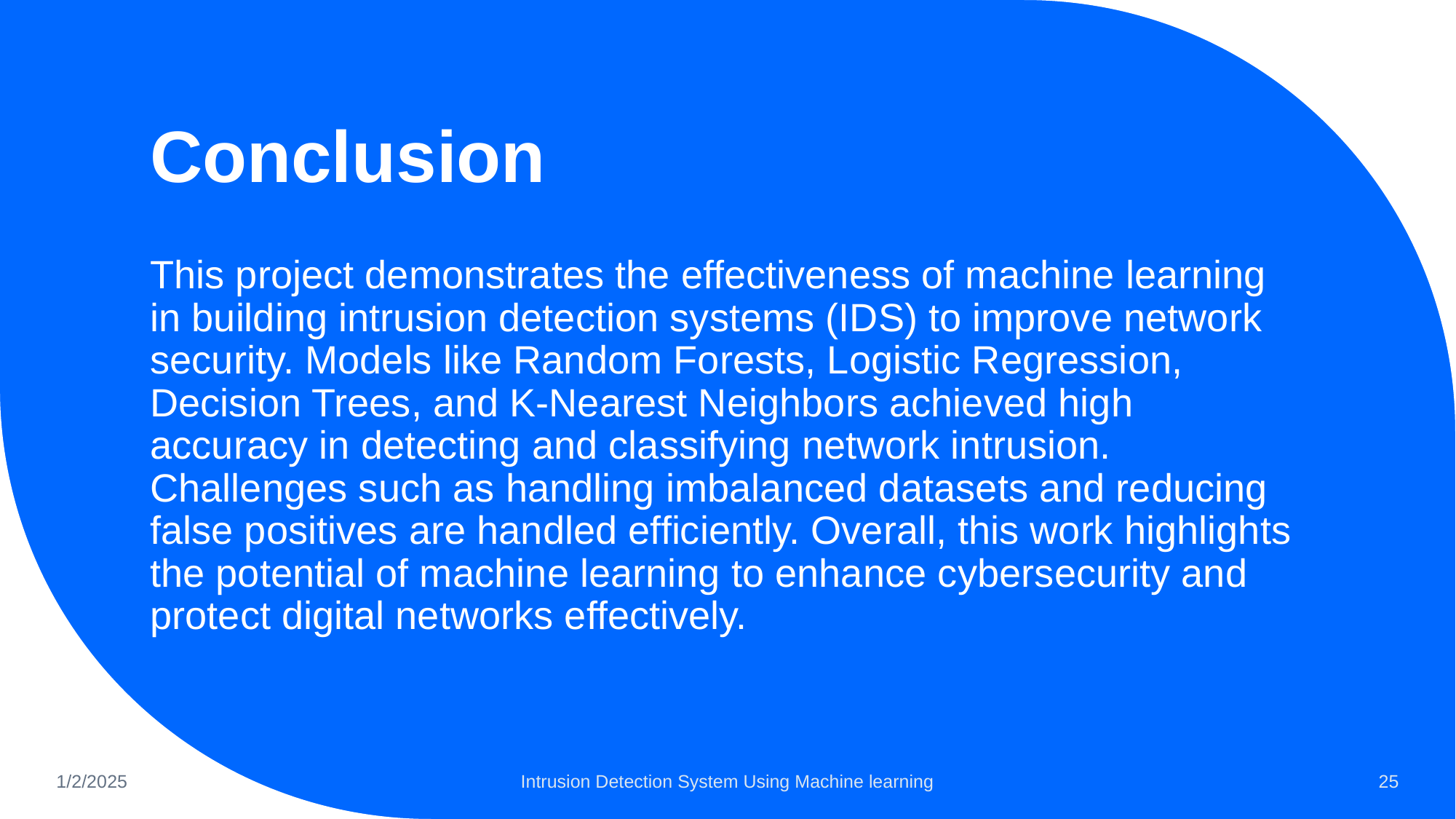

# Conclusion
This project demonstrates the effectiveness of machine learning in building intrusion detection systems (IDS) to improve network security. Models like Random Forests, Logistic Regression, Decision Trees, and K-Nearest Neighbors achieved high accuracy in detecting and classifying network intrusion. Challenges such as handling imbalanced datasets and reducing false positives are handled efficiently. Overall, this work highlights the potential of machine learning to enhance cybersecurity and protect digital networks effectively.
1/2/2025
Intrusion Detection System Using Machine learning
25